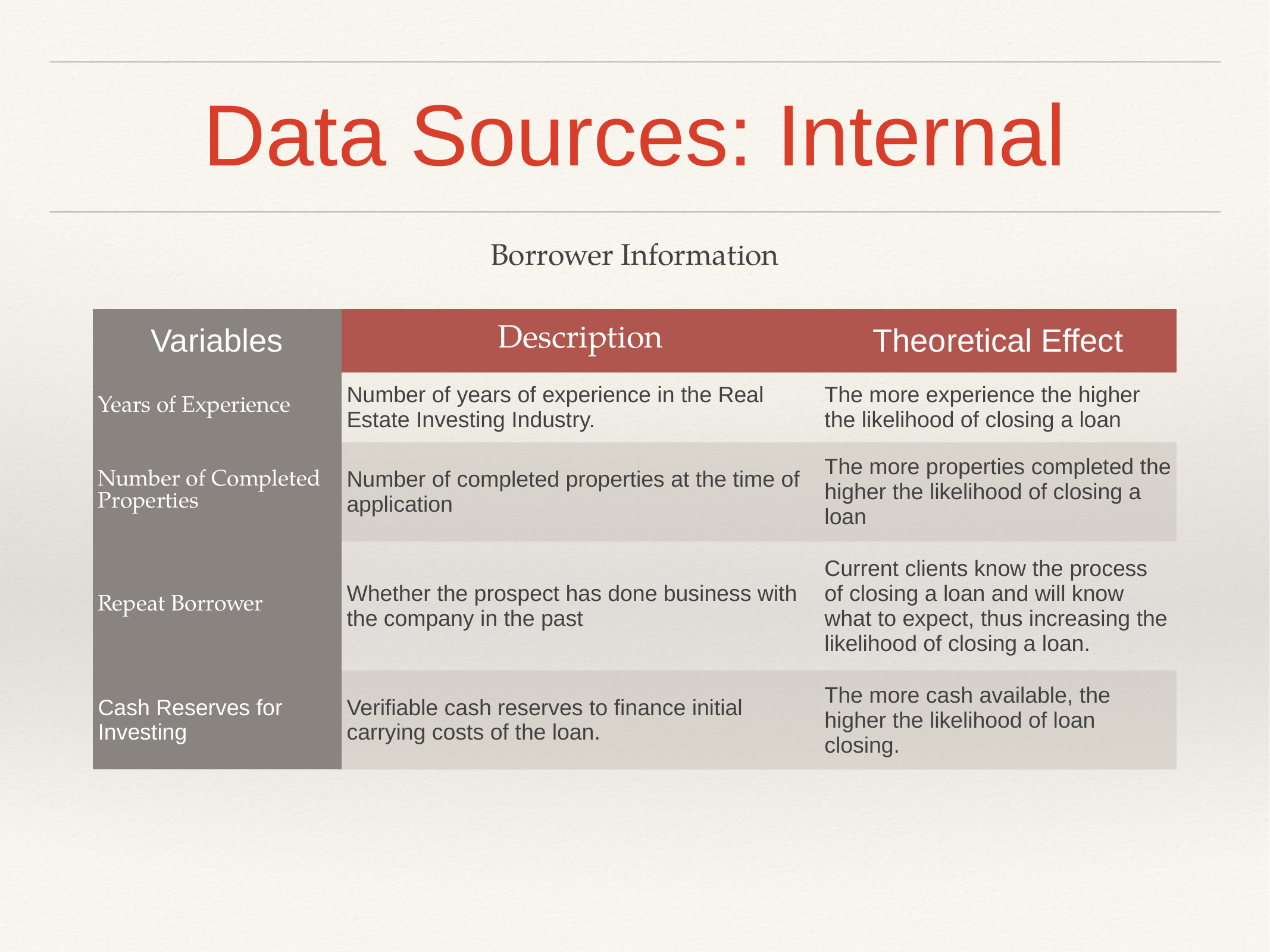

# Data Sources: Internal
Borrower Information
| Variables | Description | Theoretical Effect |
| --- | --- | --- |
| Years of Experience | Number of years of experience in the Real Estate Investing Industry. | The more experience the higher the likelihood of closing a loan |
| Number of Completed Properties | Number of completed properties at the time of application | The more properties completed the higher the likelihood of closing a loan |
| Repeat Borrower | Whether the prospect has done business with the company in the past | Current clients know the process of closing a loan and will know what to expect, thus increasing the likelihood of closing a loan. |
| Cash Reserves for Investing | Verifiable cash reserves to finance initial carrying costs of the loan. | The more cash available, the higher the likelihood of loan closing. |